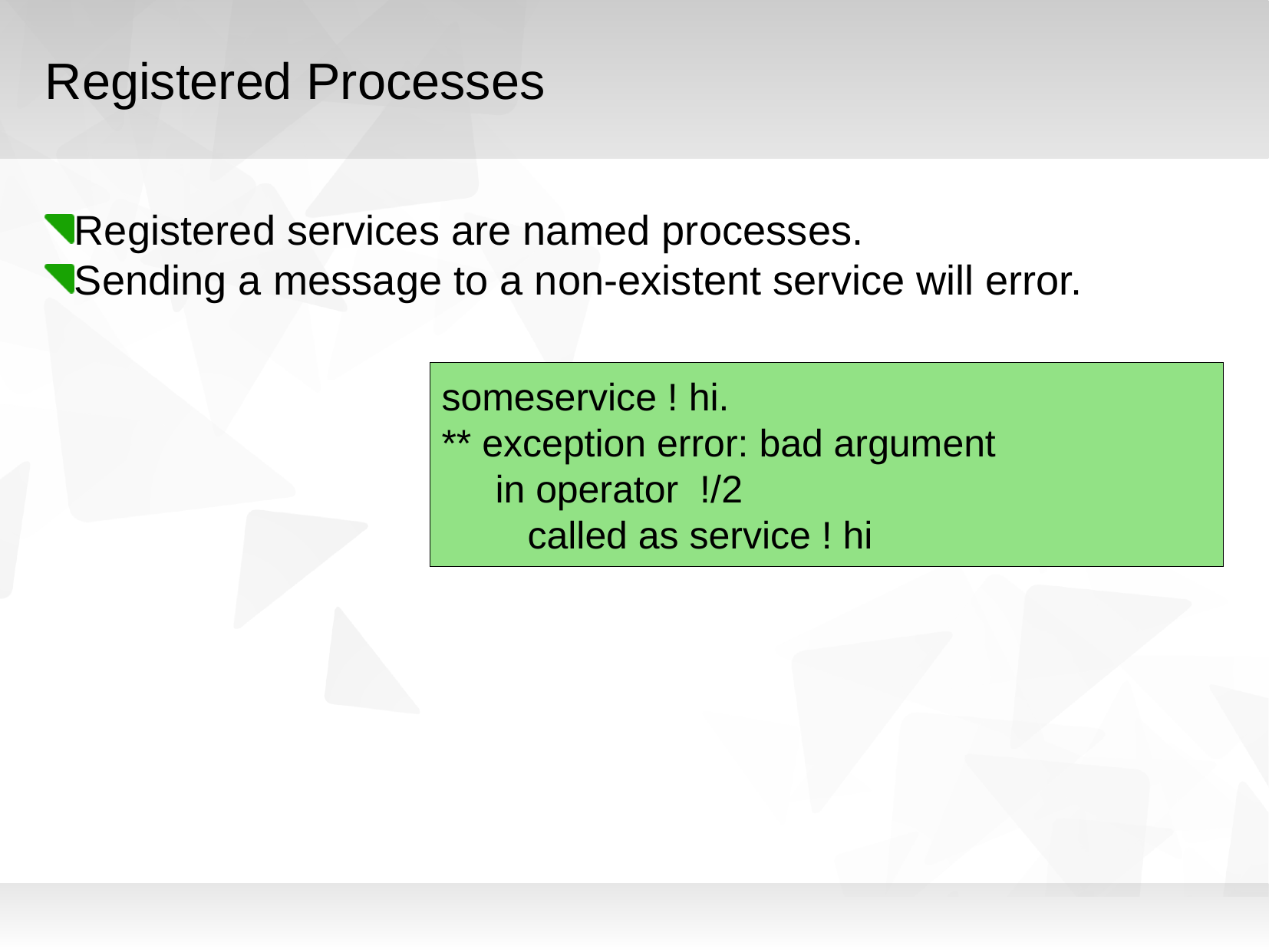

Registered Processes
Registered services are named processes.
Sending a message to a non-existent service will error.
someservice ! hi.
** exception error: bad argument
     in operator  !/2
        called as service ! hi